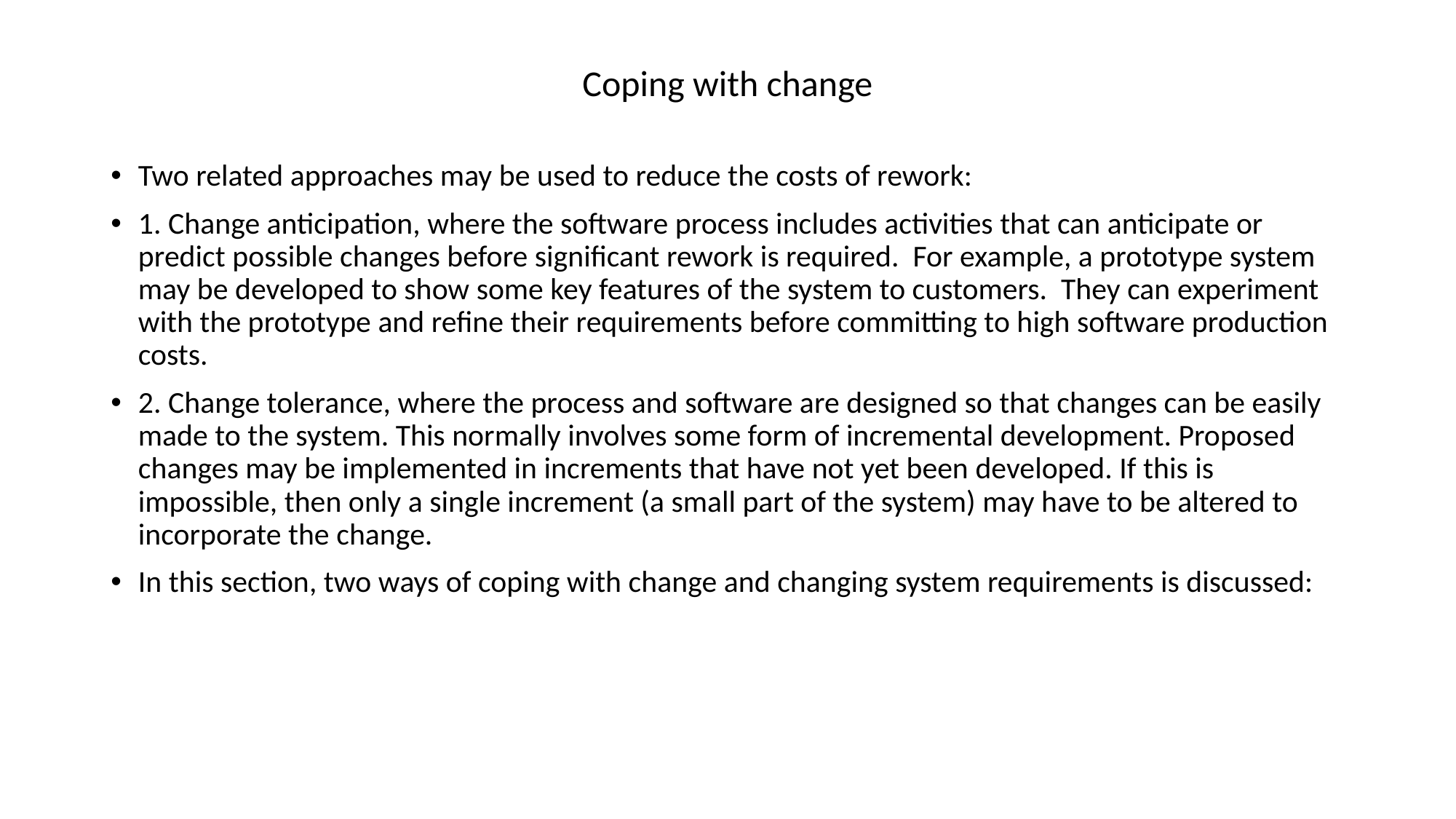

# Coping with change
Two related approaches may be used to reduce the costs of rework:
1. Change anticipation, where the software process includes activities that can anticipate or predict possible changes before significant rework is required.  For example, a prototype system may be developed to show some key features of the system to customers.  They can experiment with the prototype and refine their requirements before committing to high software production costs.
2. Change tolerance, where the process and software are designed so that changes can be easily made to the system. This normally involves some form of incremental development. Proposed changes may be implemented in increments that have not yet been developed. If this is impossible, then only a single increment (a small part of the system) may have to be altered to incorporate the change.
In this section, two ways of coping with change and changing system requirements is discussed: